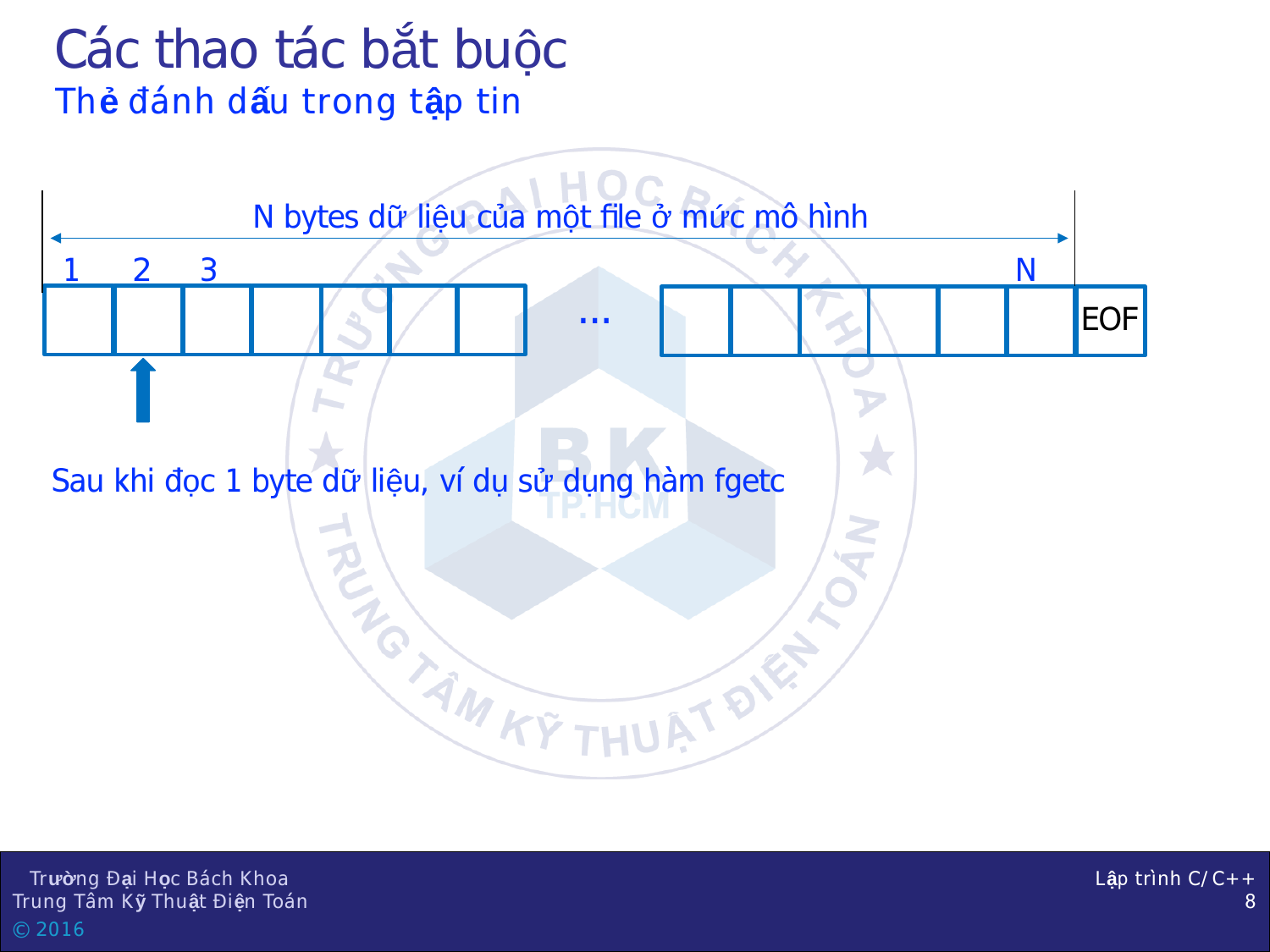

# Các thao tác bắt buộc Thẻ đánh dấu trong tập tin
N bytes dữ liệu của một file ở mức mô hình
1
2
3
N
…

EOF

Sau khi đọc 1 byte dữ liệu, ví dụ sử dụng hàm fgetc